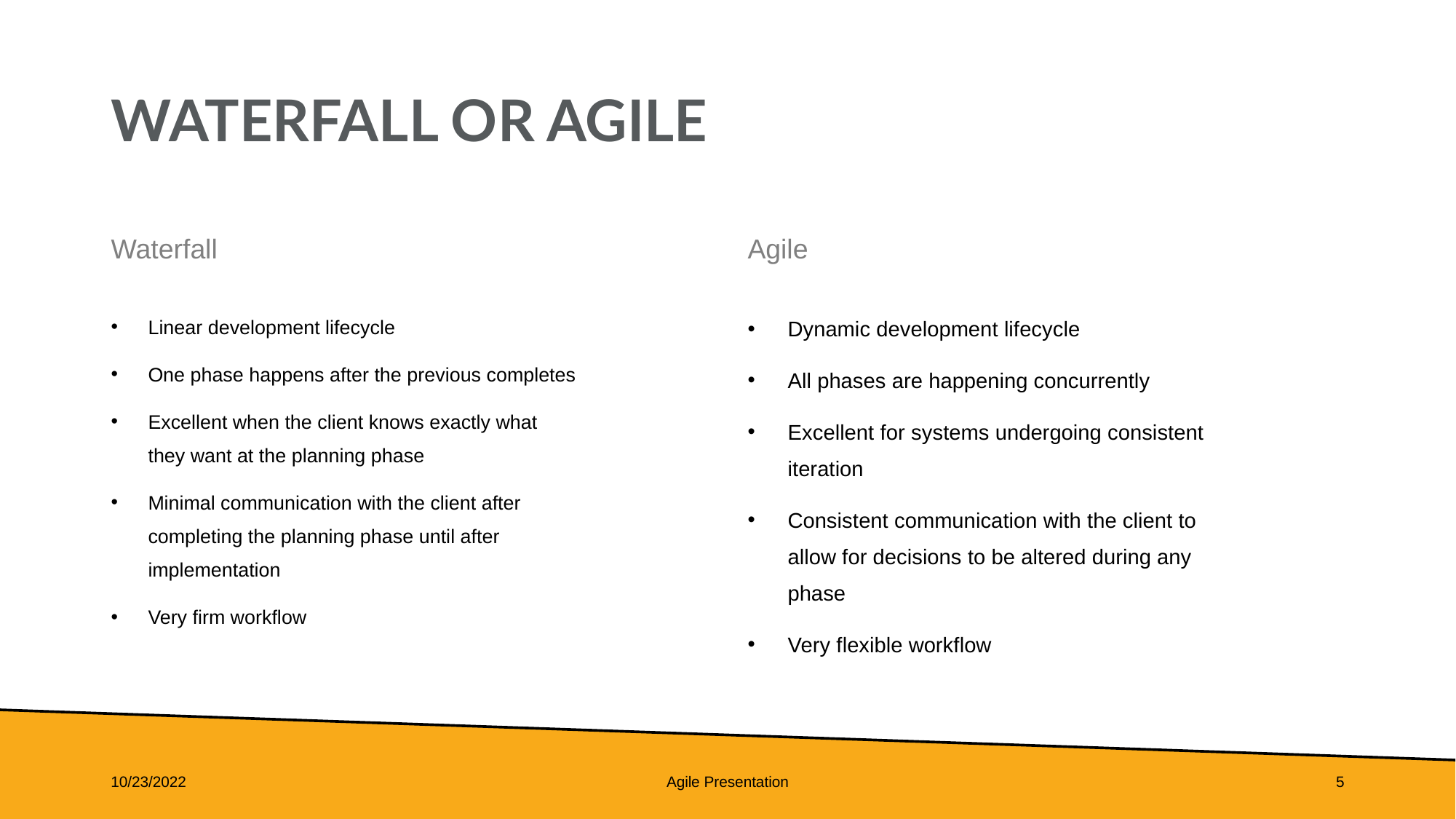

# Waterfall or Agile
Waterfall
Agile
Linear development lifecycle
One phase happens after the previous completes
Excellent when the client knows exactly what they want at the planning phase
Minimal communication with the client after completing the planning phase until after implementation
Very firm workflow
Dynamic development lifecycle
All phases are happening concurrently
Excellent for systems undergoing consistent iteration
Consistent communication with the client to allow for decisions to be altered during any phase
Very flexible workflow
10/23/2022
Agile Presentation
5